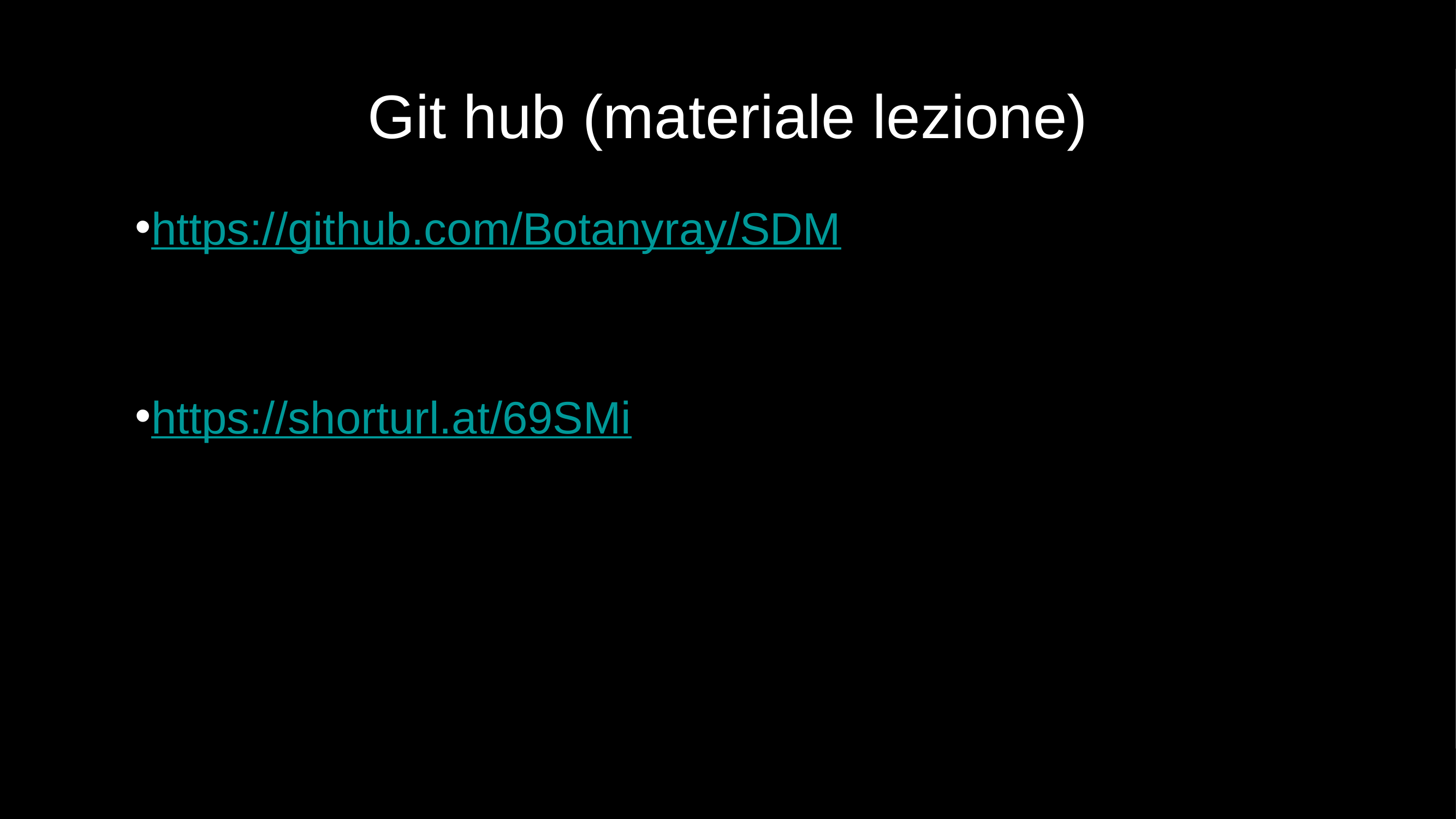

# Git hub (materiale lezione)
https://github.com/Botanyray/SDM

https://shorturl.at/69SMi